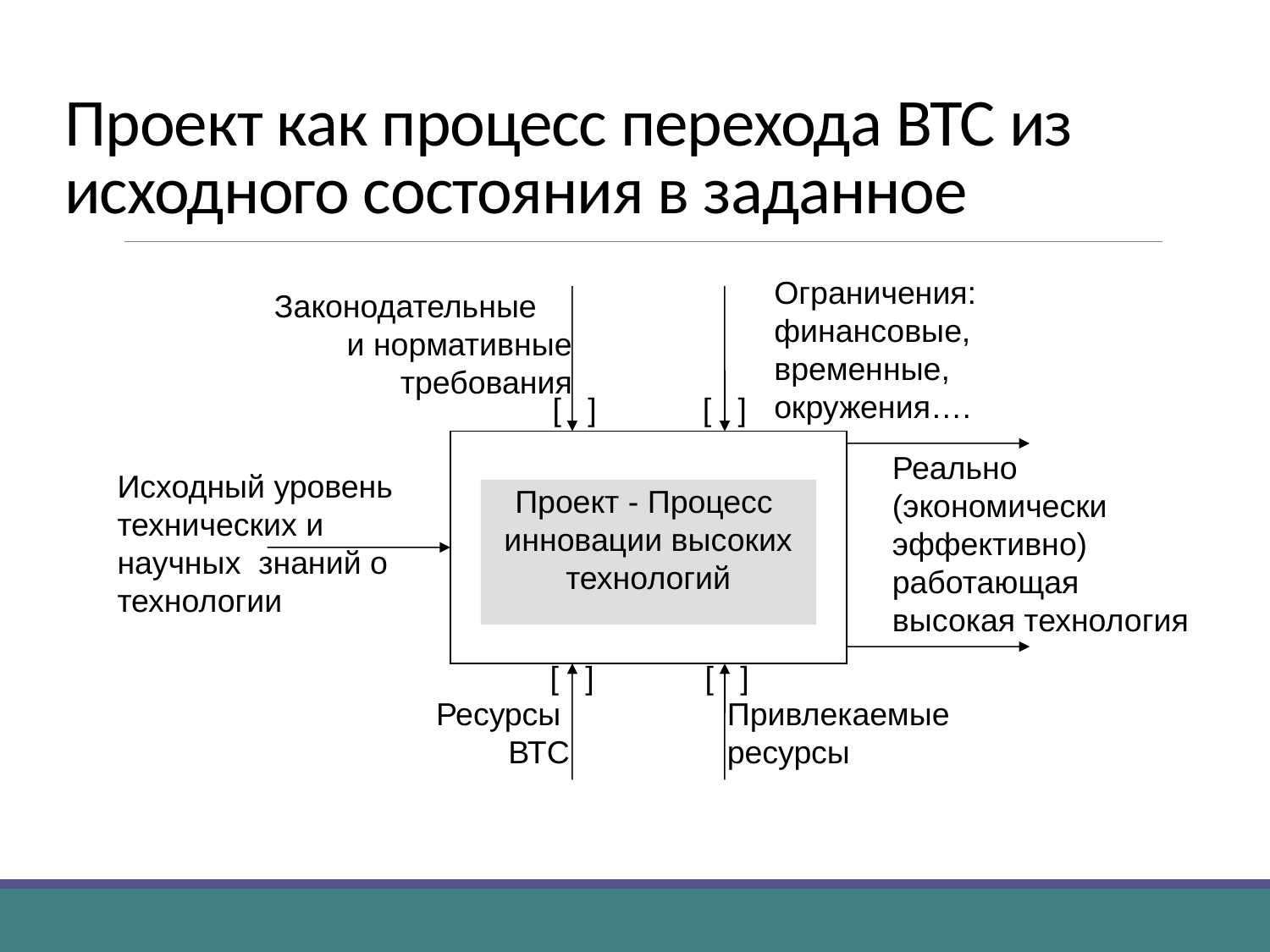

# Проект как процесс перехода ВТС из исходного состояния в заданное
     Ограничения:
     финансовые,
     временные,
     окружения….

Законодательные
 и нормативные
 требования

[   ]
[   ]

Реально (экономически эффективно) работающая высокая технология
Исходный уровень технических и научных  знаний о технологии
Проект - Процесс
инновации высоких технологий

[   ]
[   ]

Ресурсы
ВТС
Привлекаемые ресурсы